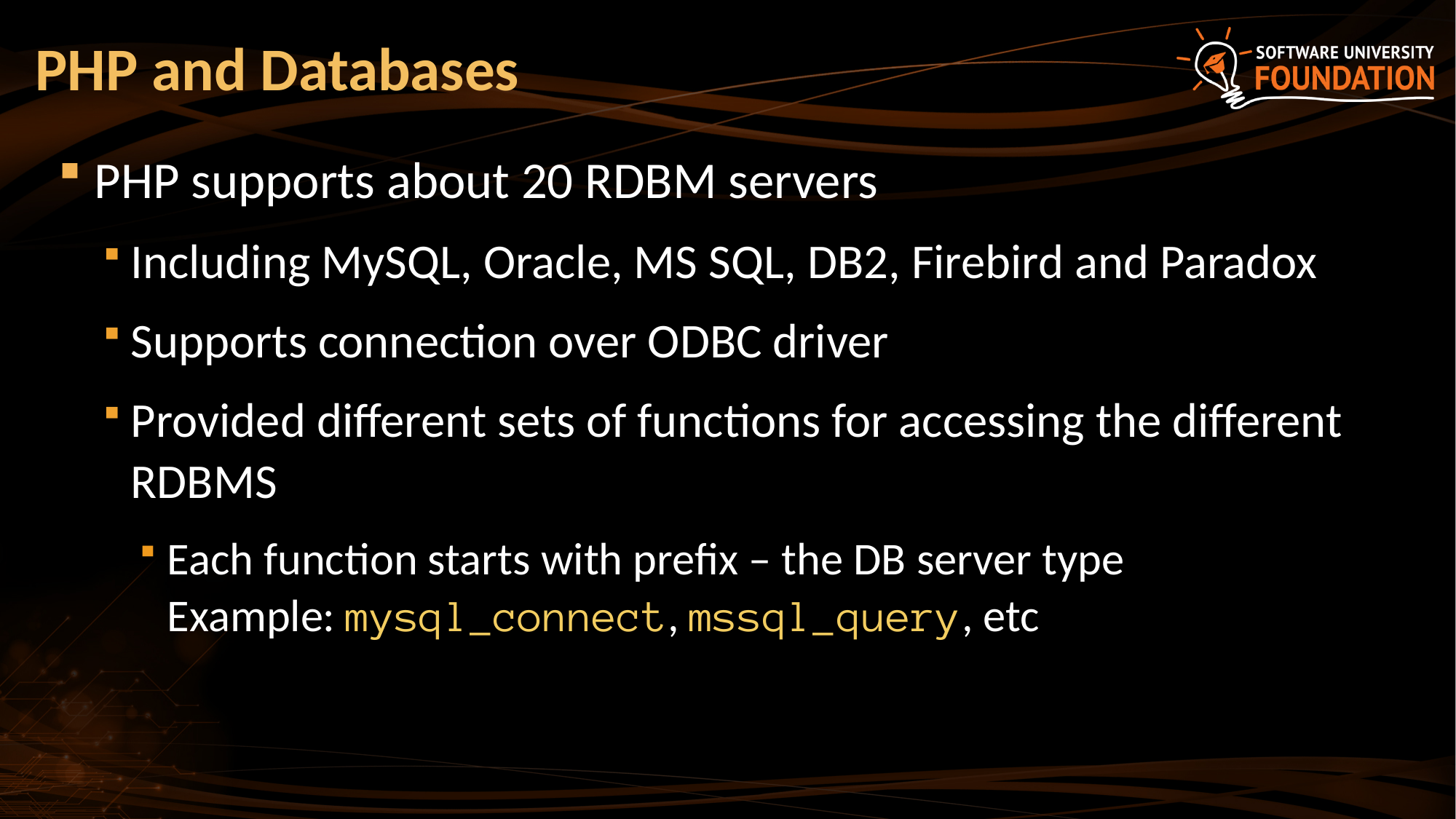

# PHP and Databases
PHP supports about 20 RDBM servers
Including MySQL, Oracle, MS SQL, DB2, Firebird and Paradox
Supports connection over ODBC driver
Provided different sets of functions for accessing the different RDBMS
Each function starts with prefix – the DB server type
Example: mysql_connect, mssql_query, etc